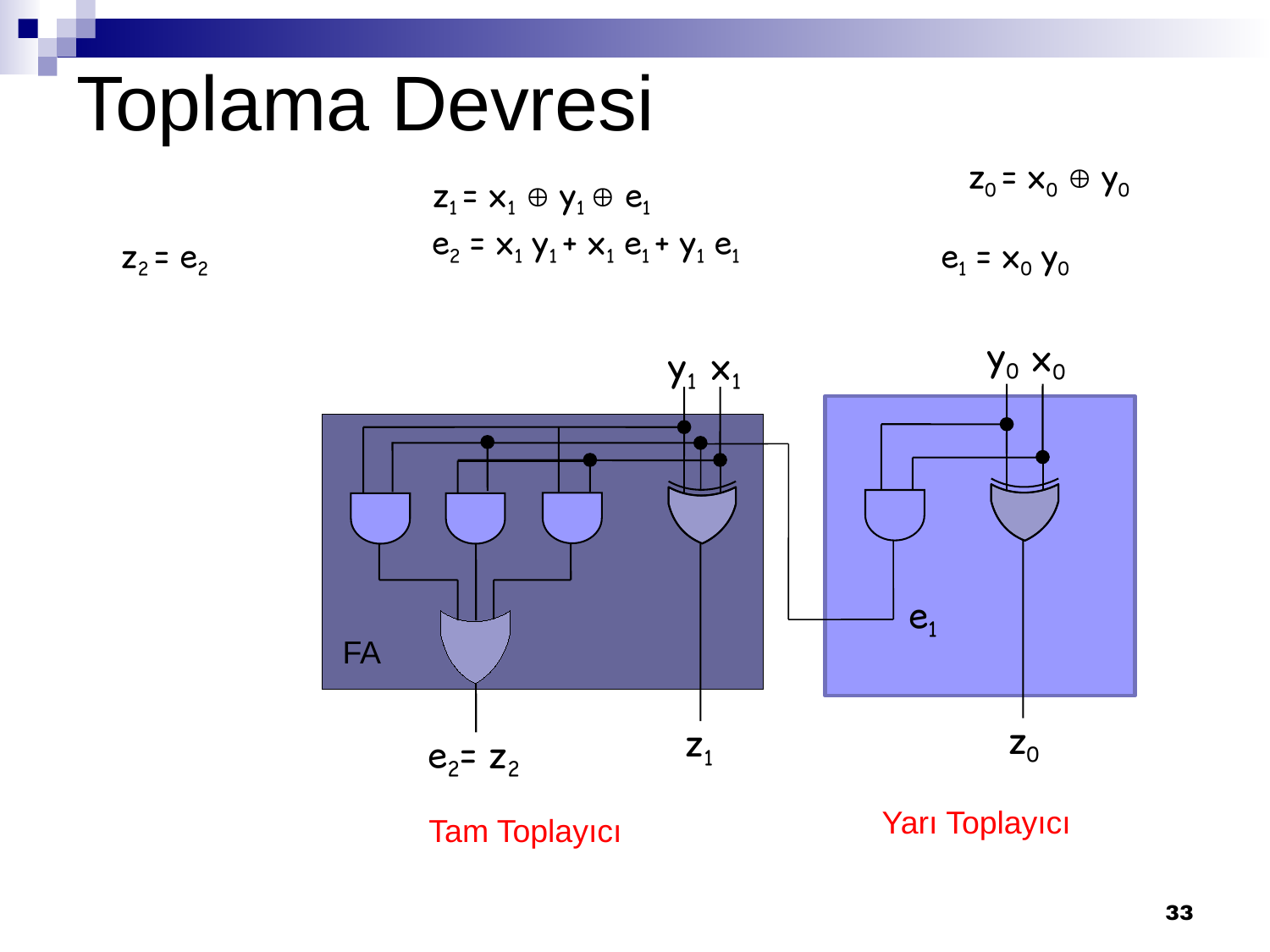

# Toplama Devresi
z0 = x0 ⊕ y0
z1 = x1 ⊕ y1 ⊕ e1
e2 = x1 y1 + x1 e1 + y1 e1
z2 = e2
e1 = x0 y0
y0
x0

e1
z0
x1
y1

z1

FA

e2= z2
Yarı Toplayıcı
Tam Toplayıcı
33